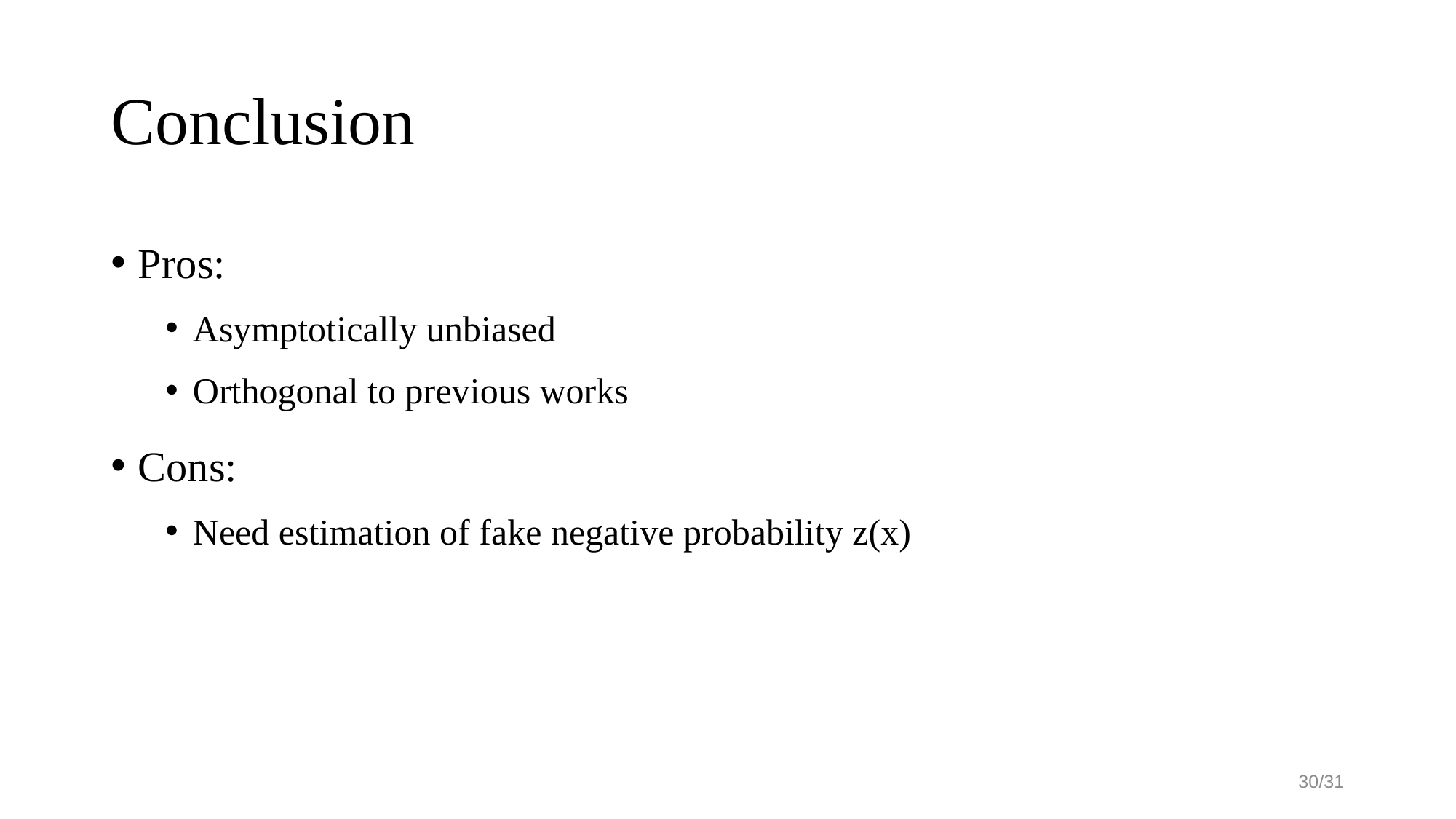

# Conclusion
Pros:
Asymptotically unbiased
Orthogonal to previous works
Cons:
Need estimation of fake negative probability z(x)
30/31